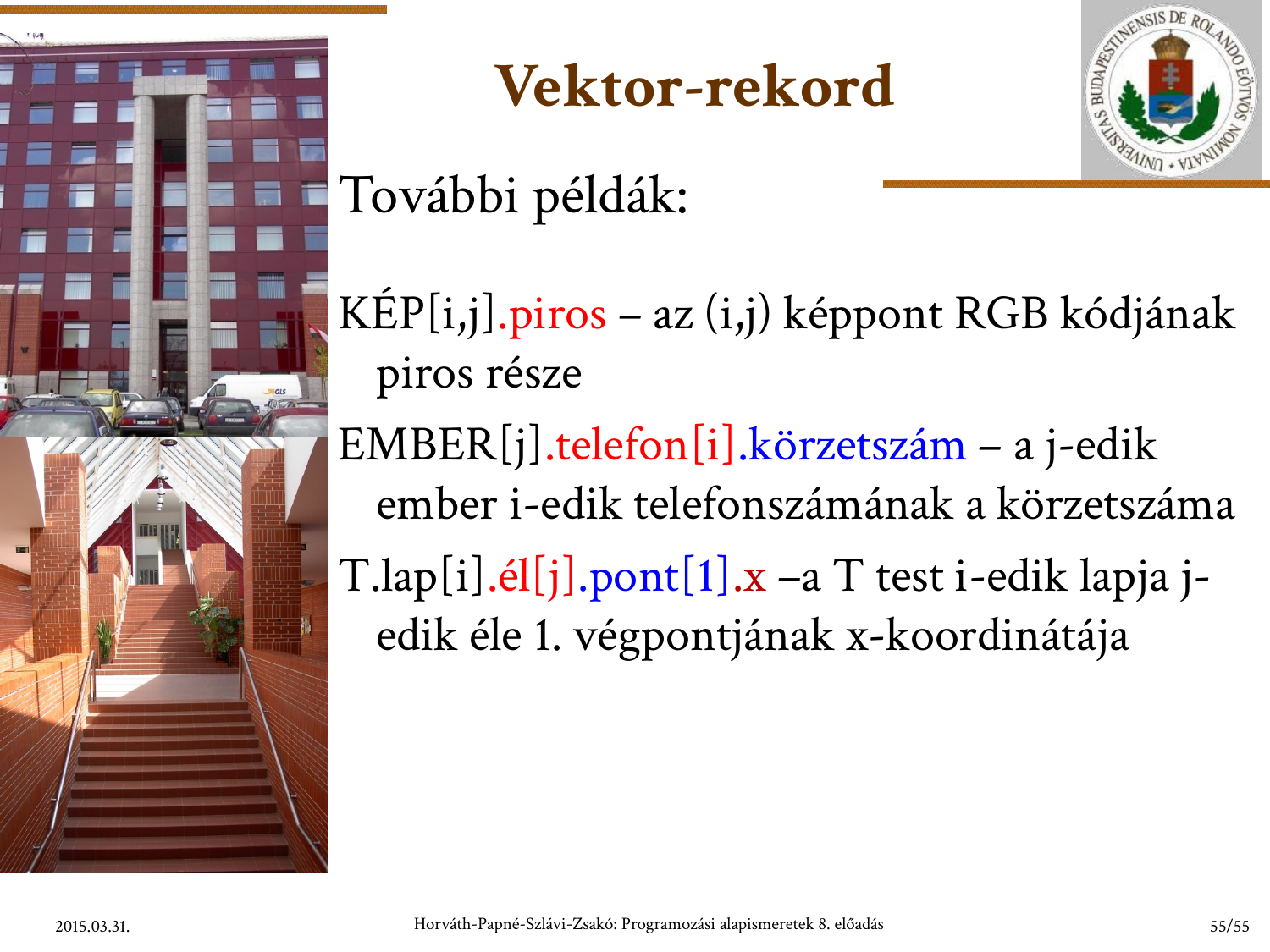

Vektor-rekord
További példák:

KÉP[i,j].piros – az (i,j) képpont RGB kódjának piros része
EMBER[j].telefon[i].körzetszám – a j-edik ember i-edik telefonszámának a körzetszáma
T.lap[i].él[j].pont[1].x –a T test i-edik lapja j-edik éle 1. végpontjának x-koordinátája

Horváth-Papné-Szlávi-Zsakó: Programozási alapismeretek 8. előadás
2015.03.31.
55/55